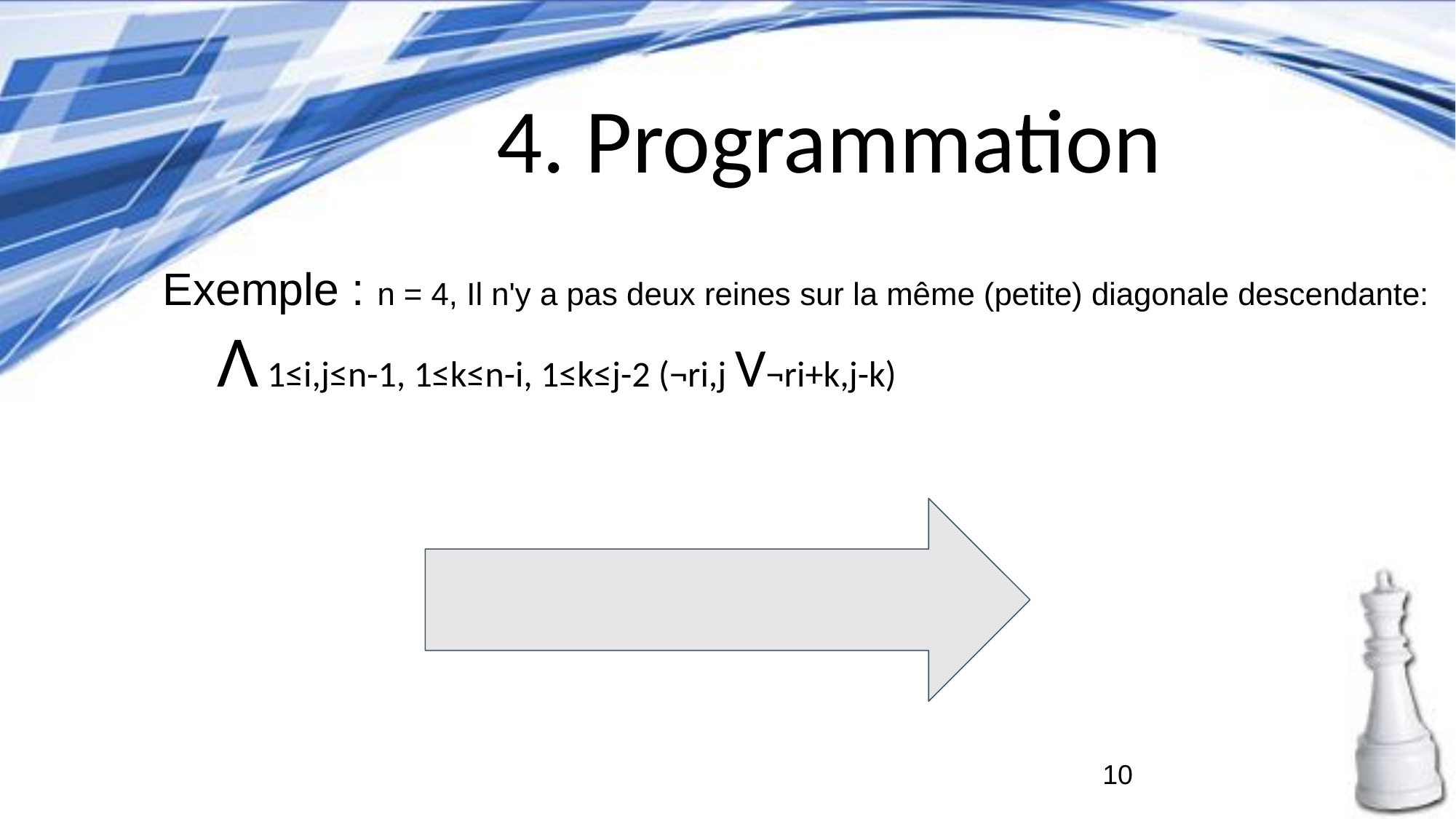

# 4. Programmation
Exemple : n = 4, Il n'y a pas deux reines sur la même (petite) diagonale descendante:
Λ 1≤i,j≤n-1, 1≤k≤n-i, 1≤k≤j-2 (¬ri,j V¬ri+k,j-k)

10